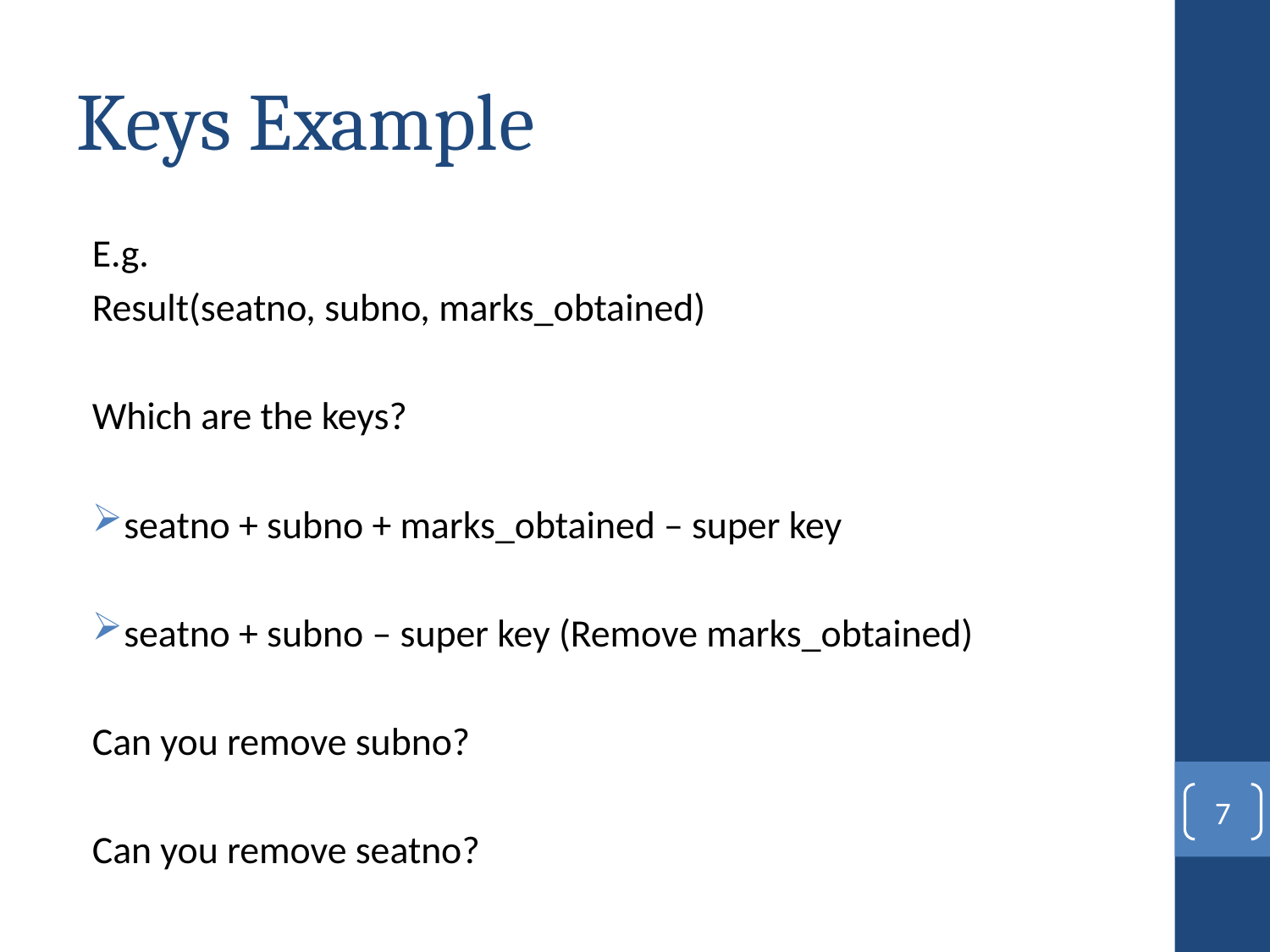

# Keys Example
E.g.
Result(seatno, subno, marks_obtained)

Which are the keys?

seatno + subno + marks_obtained – super key

seatno + subno – super key (Remove marks_obtained)

Can you remove subno?

Can you remove seatno?

7